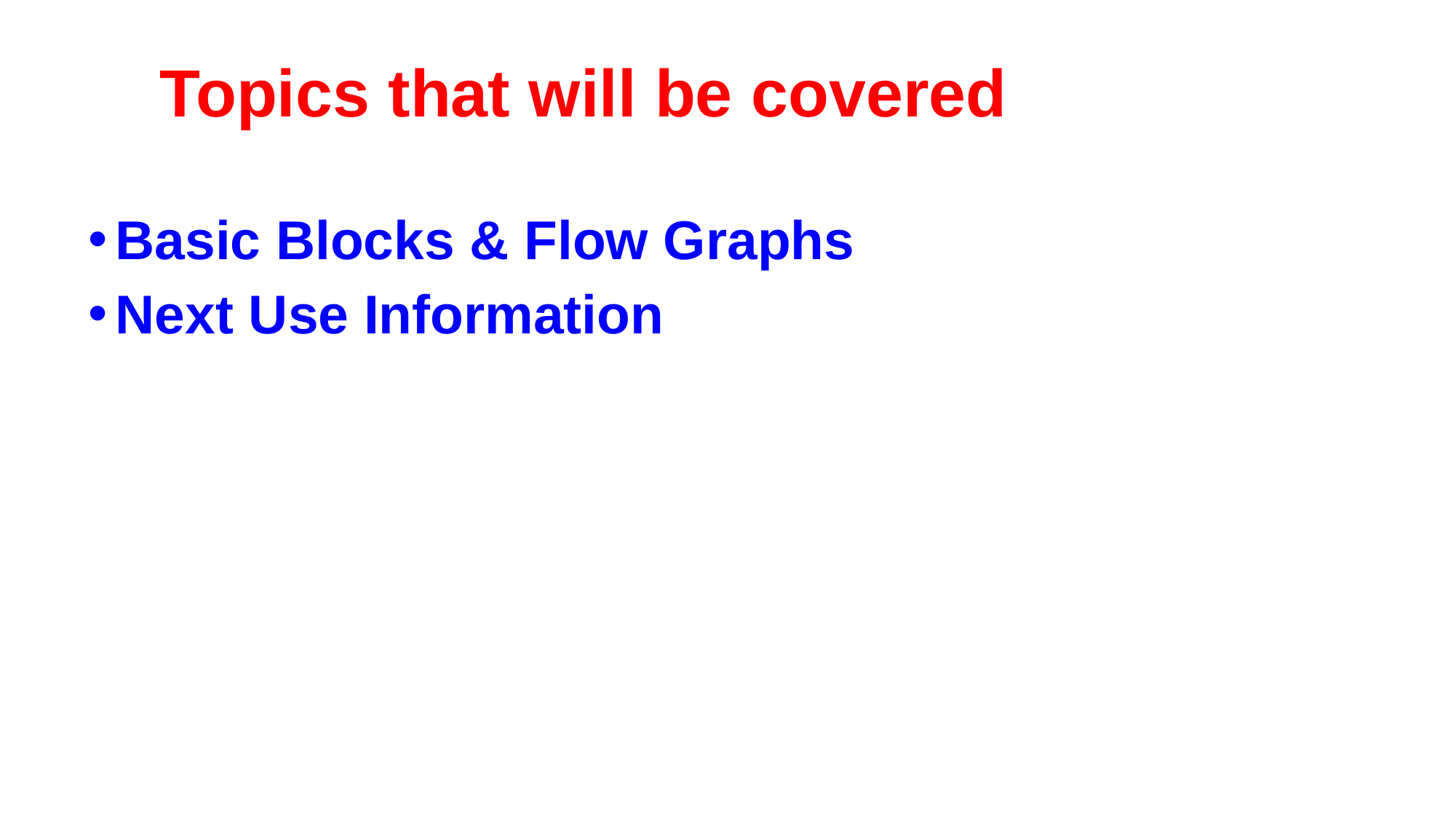

# Topics that will be covered
Basic Blocks & Flow Graphs
Next Use Information